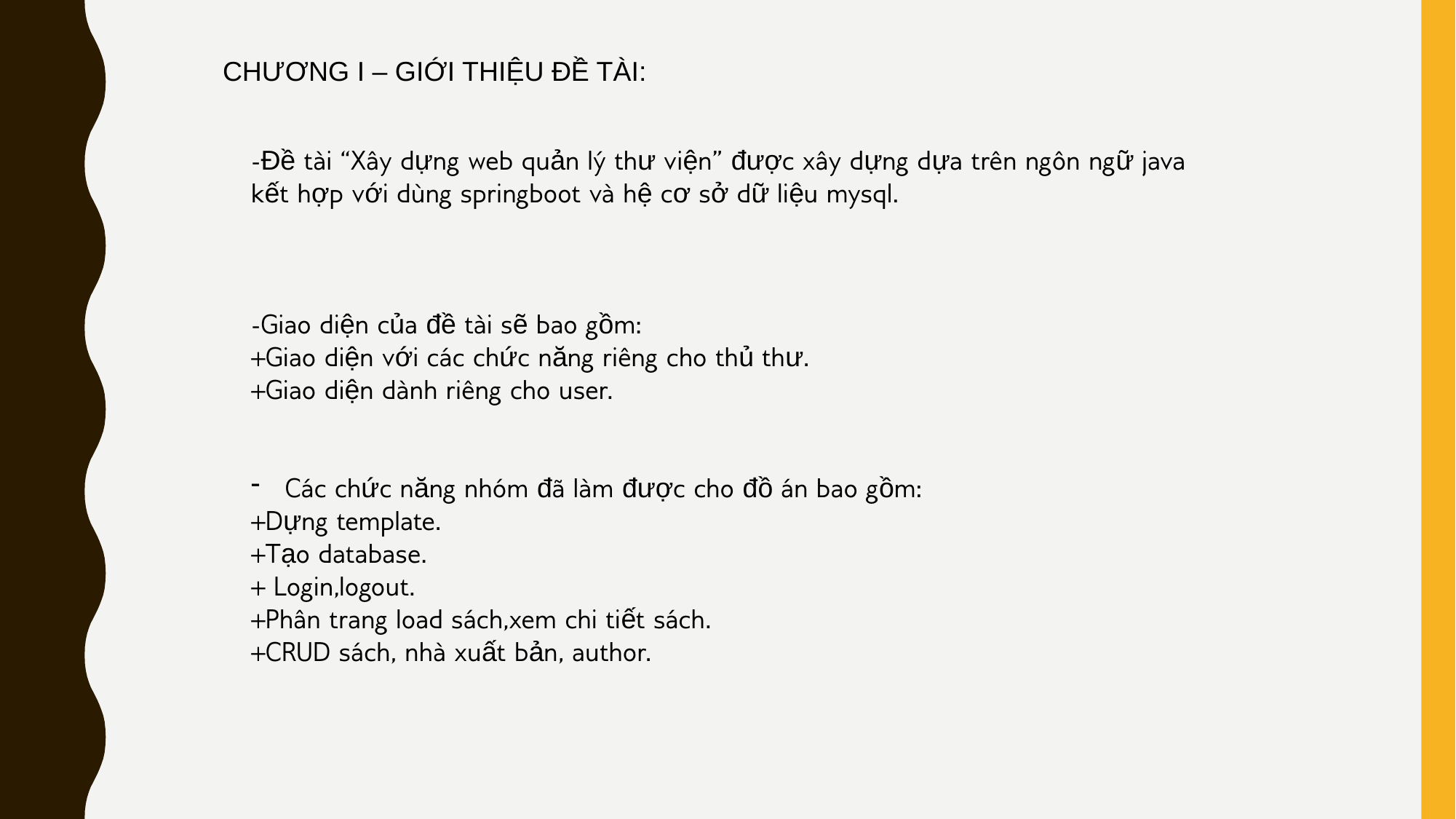

CHƯƠNG I – GIỚI THIỆU ĐỀ TÀI:

-Đề tài “Xây dựng web quản lý thư viện” được xây dựng dựa trên ngôn ngữ java kết hợp với dùng springboot và hệ cơ sở dữ liệu mysql.

-Giao diện của đề tài sẽ bao gồm:
+Giao diện với các chức năng riêng cho thủ thư.
+Giao diện dành riêng cho user.

Các chức năng nhóm đã làm được cho đồ án bao gồm:
+Dựng template.
+Tạo database.
+ Login,logout.
+Phân trang load sách,xem chi tiết sách.
+CRUD sách, nhà xuất bản, author.